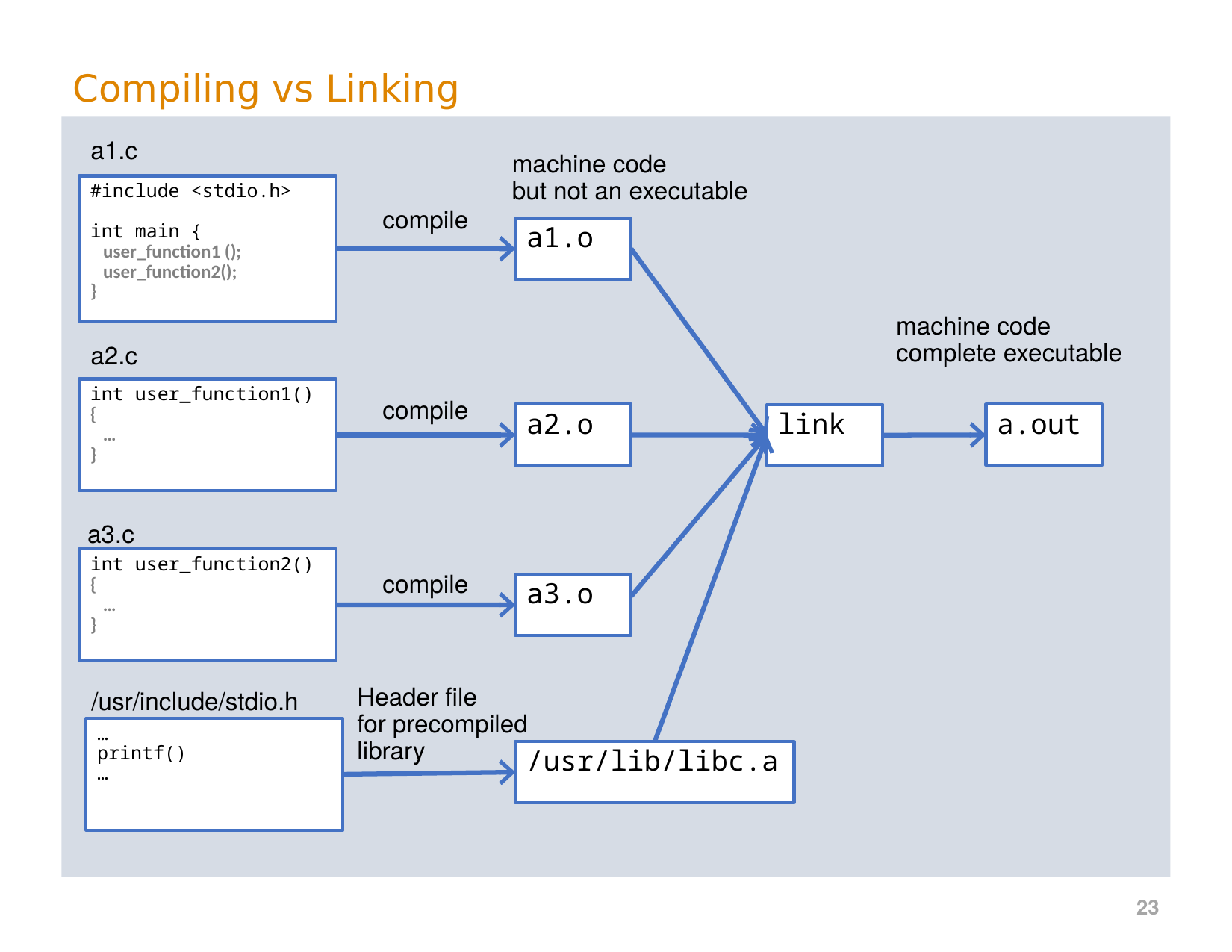

# Compiling vs Linking

a1.c
machine code
but not an executable
#include <stdio.h>

int main {
   user_function1 ();
   user_function2();
}
compile
a1.o
machine code
complete executable
a2.c
int user_function1()
{
   …
}
compile
a2.o
a.out
link
a3.c
int user_function2()
{
   …
}
compile
a3.o
Header file
for precompiled
library
/usr/include/stdio.h
…
printf()
…
/usr/lib/libc.a
23